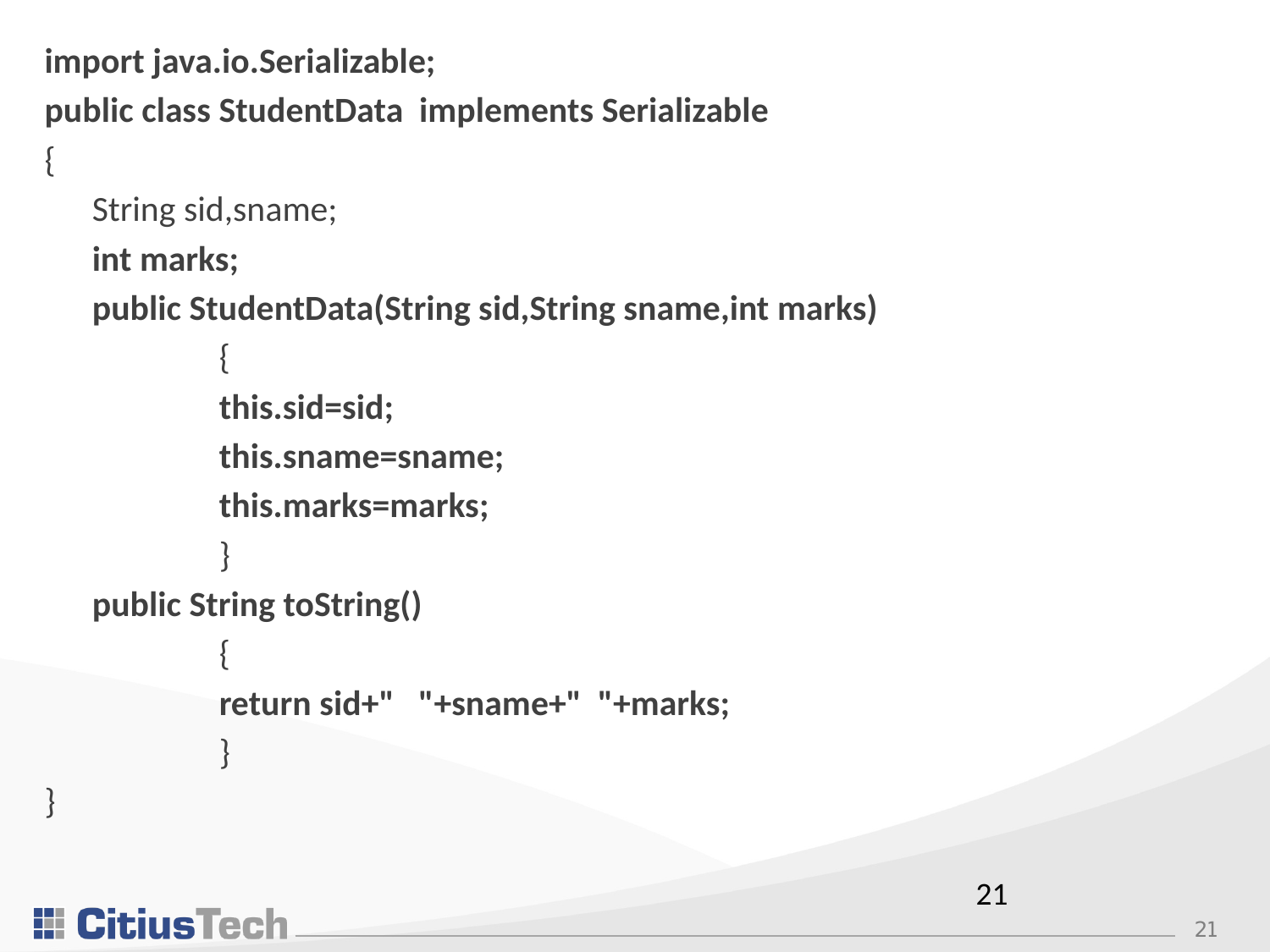

import java.io.Serializable;
public class StudentData  implements Serializable
{
	String sid,sname;
	int marks;
	public StudentData(String sid,String sname,int marks)
		{
		this.sid=sid;
		this.sname=sname;
		this.marks=marks;
		}
	public String toString()
		{
		return sid+"   "+sname+"  "+marks;
		}
}
21